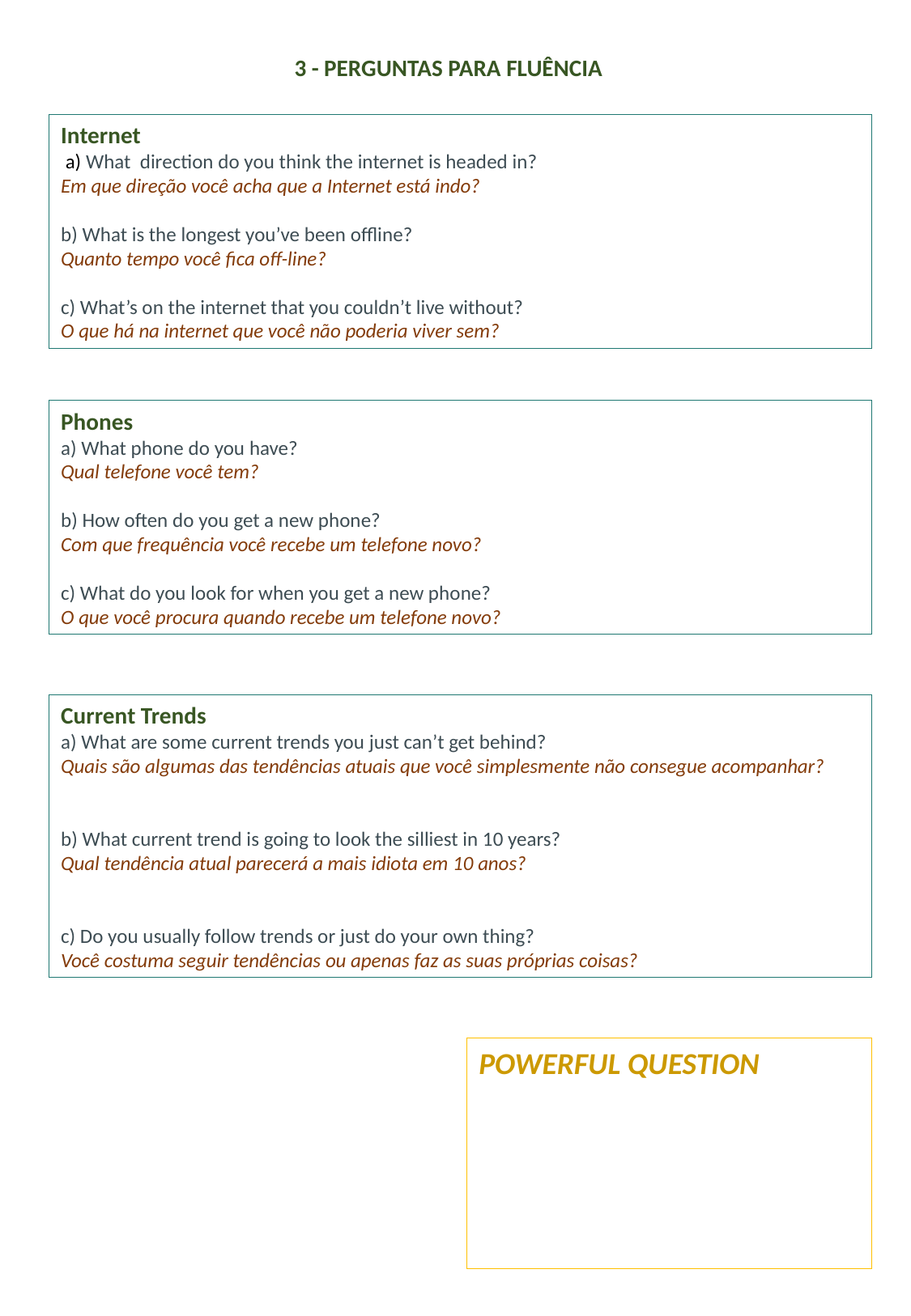

3 - PERGUNTAS PARA FLUÊNCIA
Internet
 a) What  direction do you think the internet is headed in?
Em que direção você acha que a Internet está indo?

b) What is the longest you’ve been offline?
Quanto tempo você fica off-line?

c) What’s on the internet that you couldn’t live without?
O que há na internet que você não poderia viver sem?
Phones
a) What phone do you have?
Qual telefone você tem?

b) How often do you get a new phone?
Com que frequência você recebe um telefone novo?

c) What do you look for when you get a new phone?
O que você procura quando recebe um telefone novo?
Current Trends
a) What are some current trends you just can’t get behind?
Quais são algumas das tendências atuais que você simplesmente não consegue acompanhar?

b) What current trend is going to look the silliest in 10 years?
Qual tendência atual parecerá a mais idiota em 10 anos?

c) Do you usually follow trends or just do your own thing?
Você costuma seguir tendências ou apenas faz as suas próprias coisas?
POWERFUL QUESTION